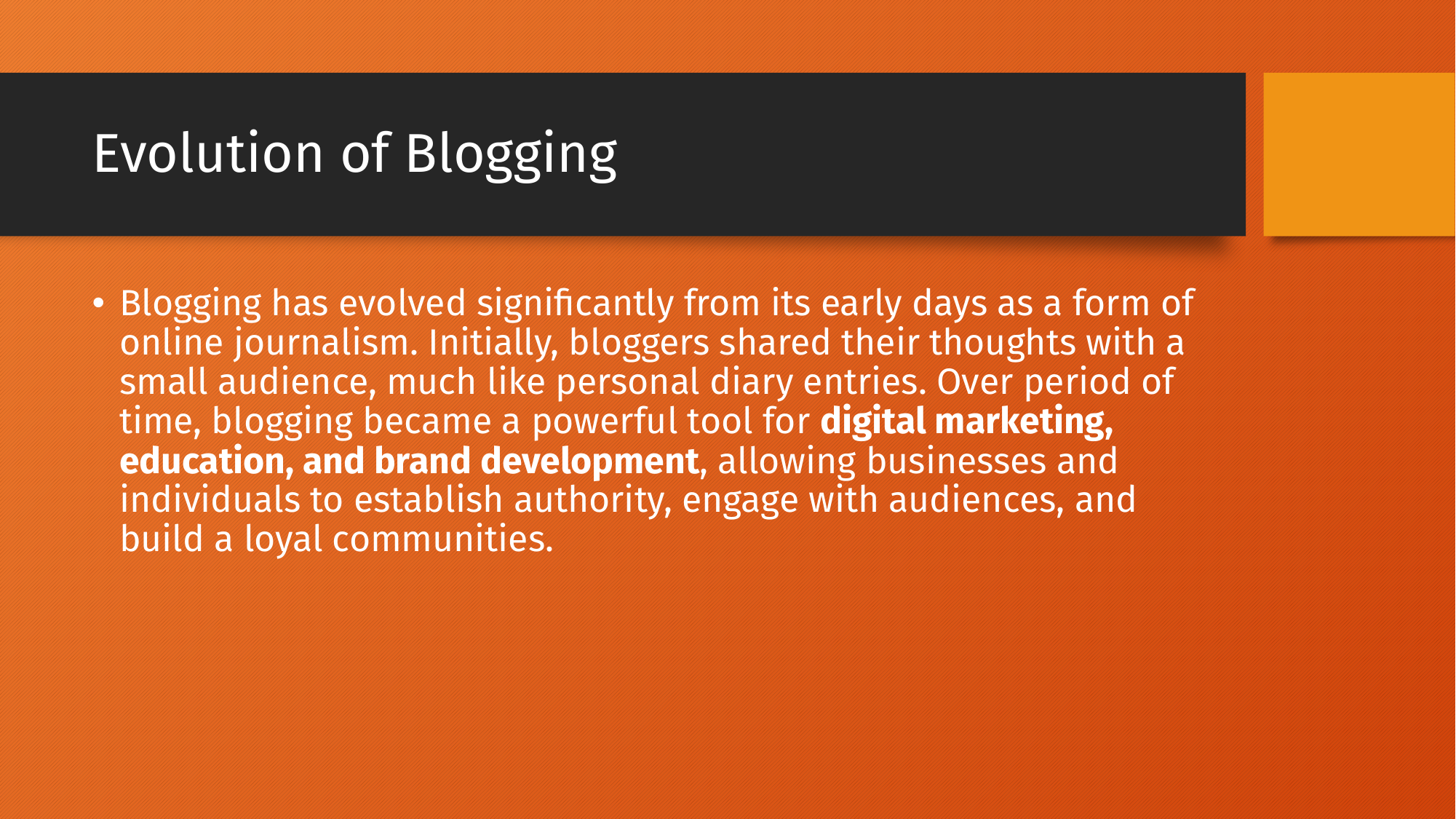

# Evolution of Blogging
Blogging has evolved significantly from its early days as a form of online journalism. Initially, bloggers shared their thoughts with a small audience, much like personal diary entries. Over period of time, blogging became a powerful tool for digital marketing, education, and brand development, allowing businesses and individuals to establish authority, engage with audiences, and  build a loyal communities.